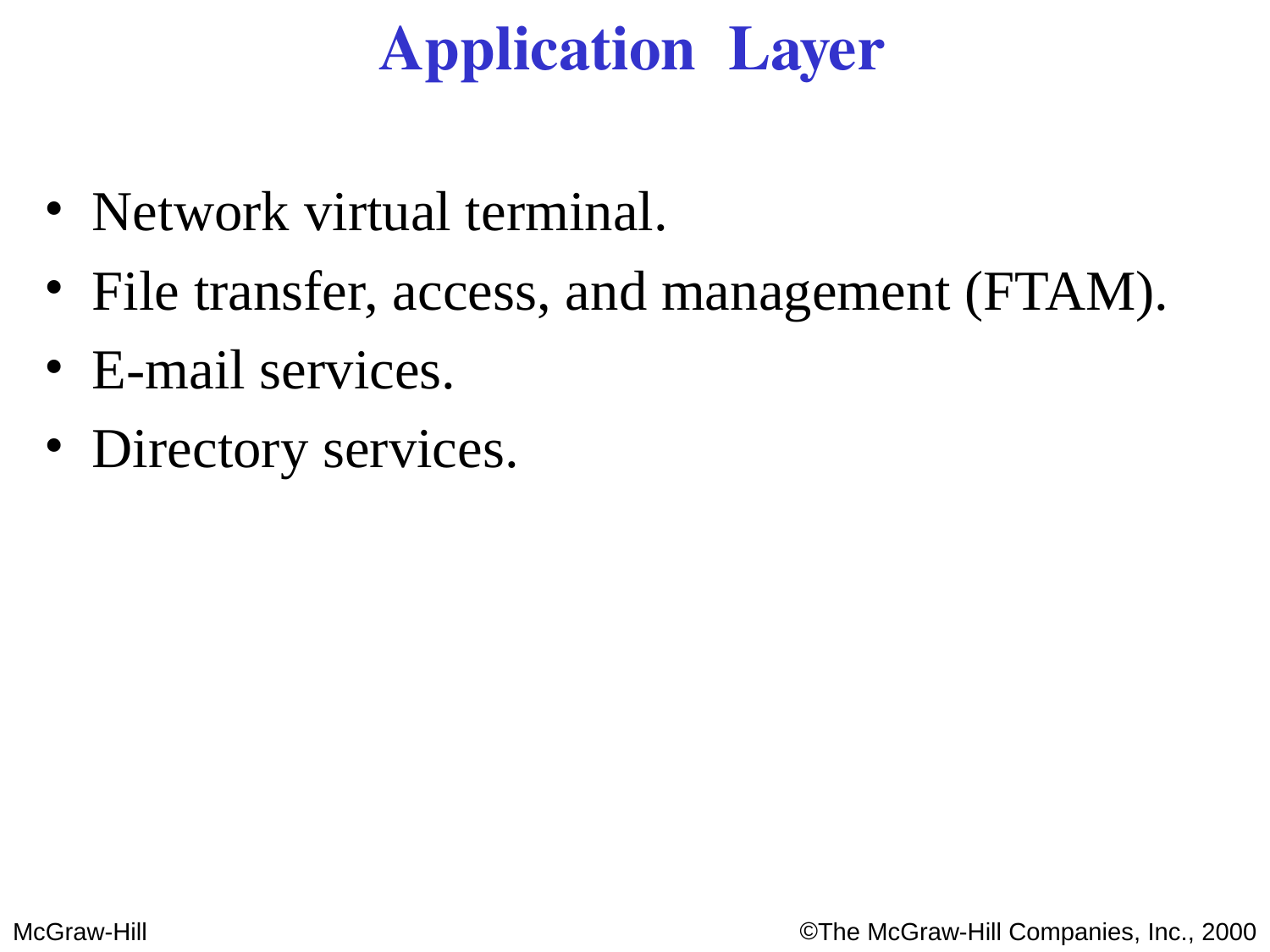

Application  Layer

Network virtual terminal.
File transfer, access, and management (FTAM).
E-mail services.
Directory services.